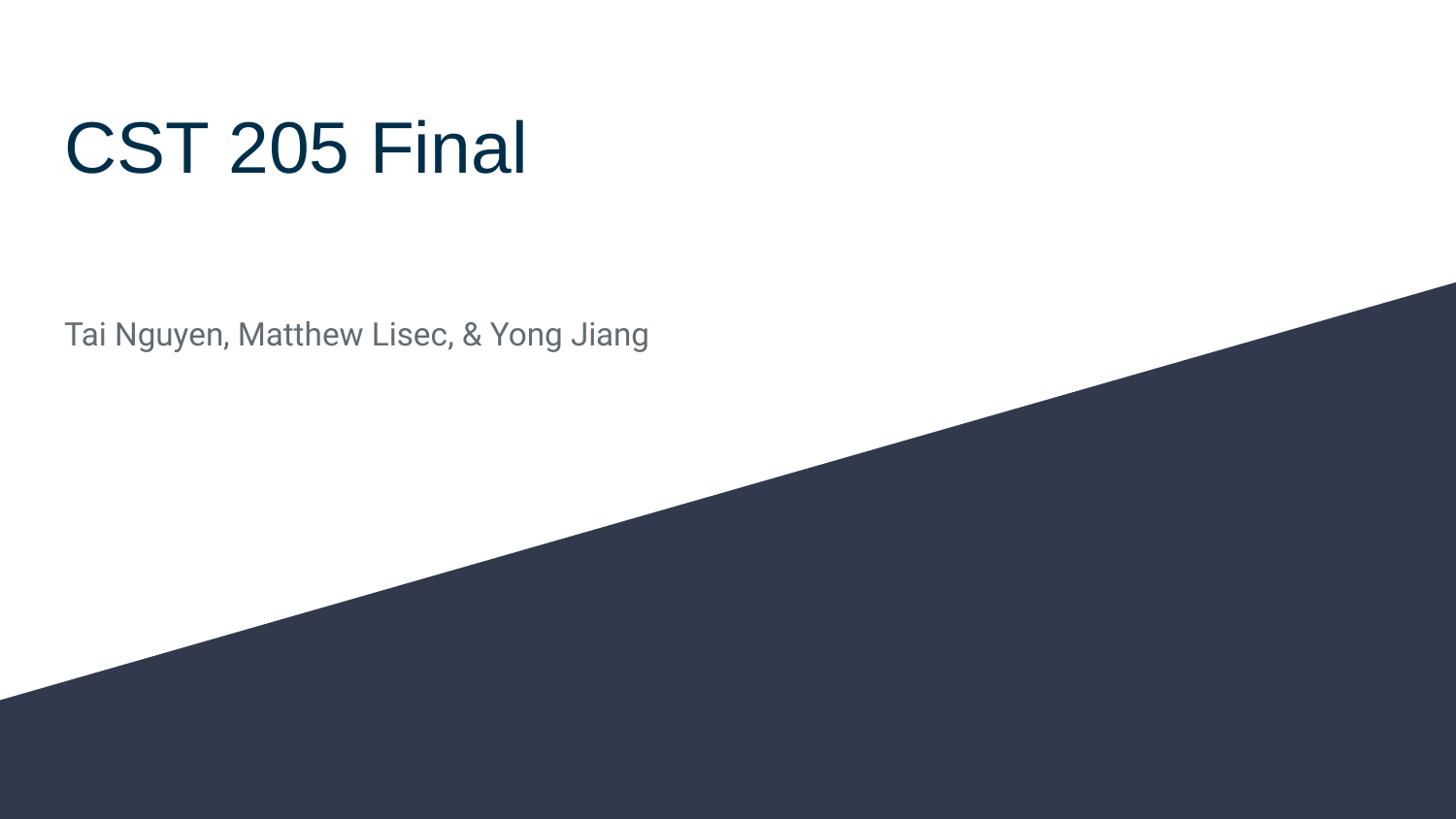

# CST 205 Final
Tai Nguyen, Matthew Lisec, & Yong Jiang